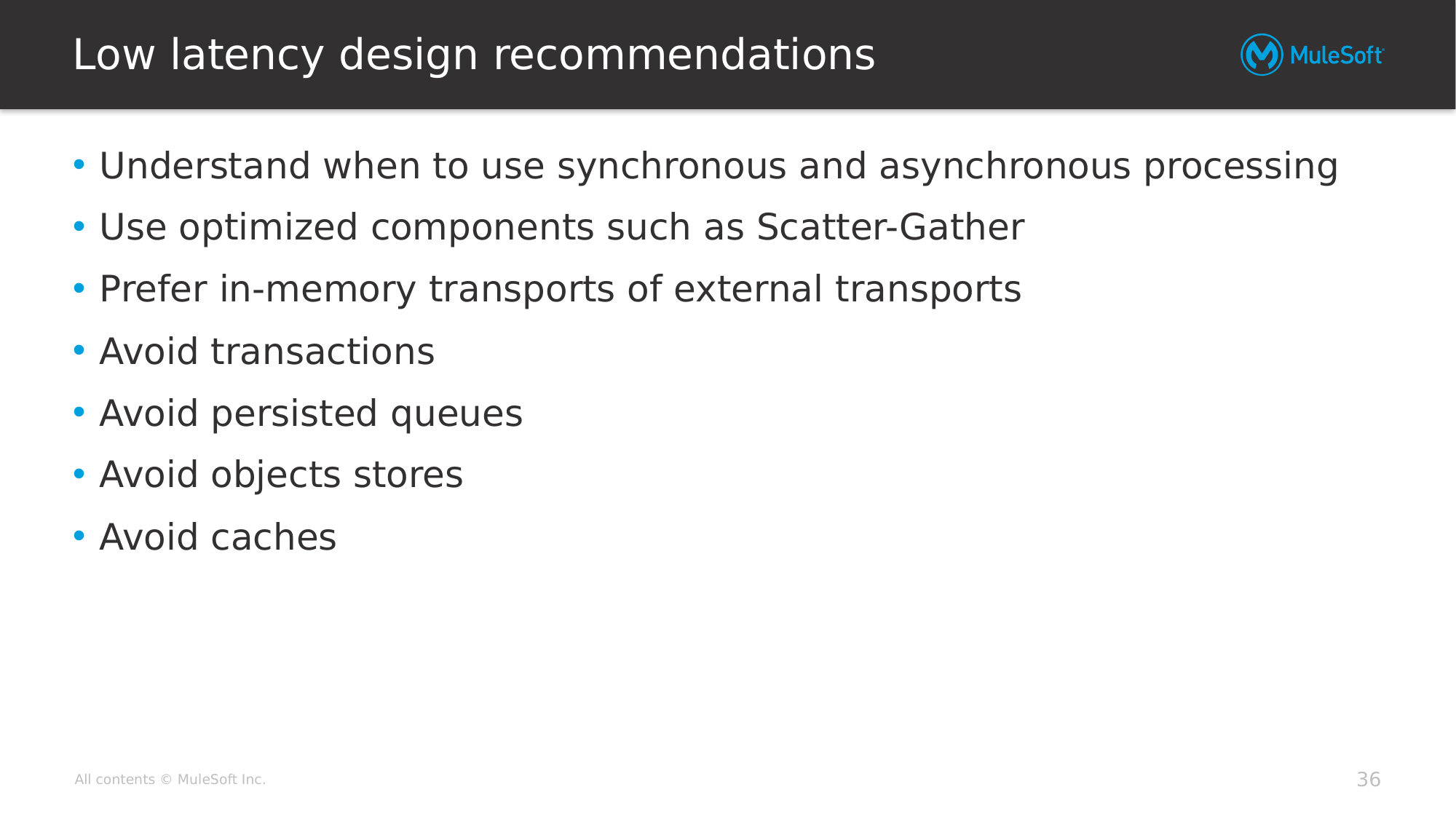

# Low latency design recommendations
Understand when to use synchronous and asynchronous processing
Use optimized components such as Scatter-Gather
Prefer in-memory transports of external transports
Avoid transactions
Avoid persisted queues
Avoid objects stores
Avoid caches

36